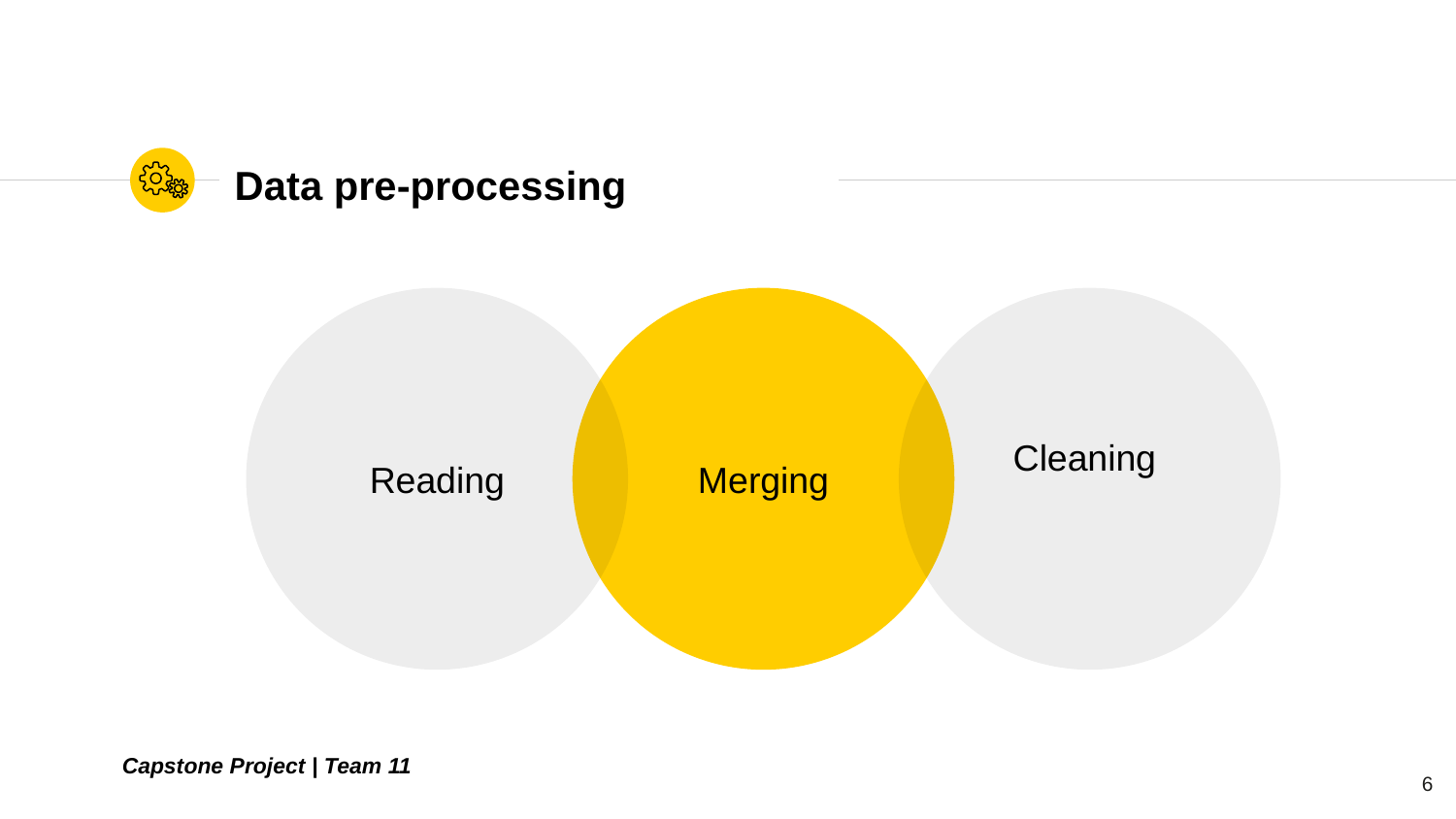

# Data pre-processing

Reading
Merging
Cleaning

Capstone Project | Team 11

6